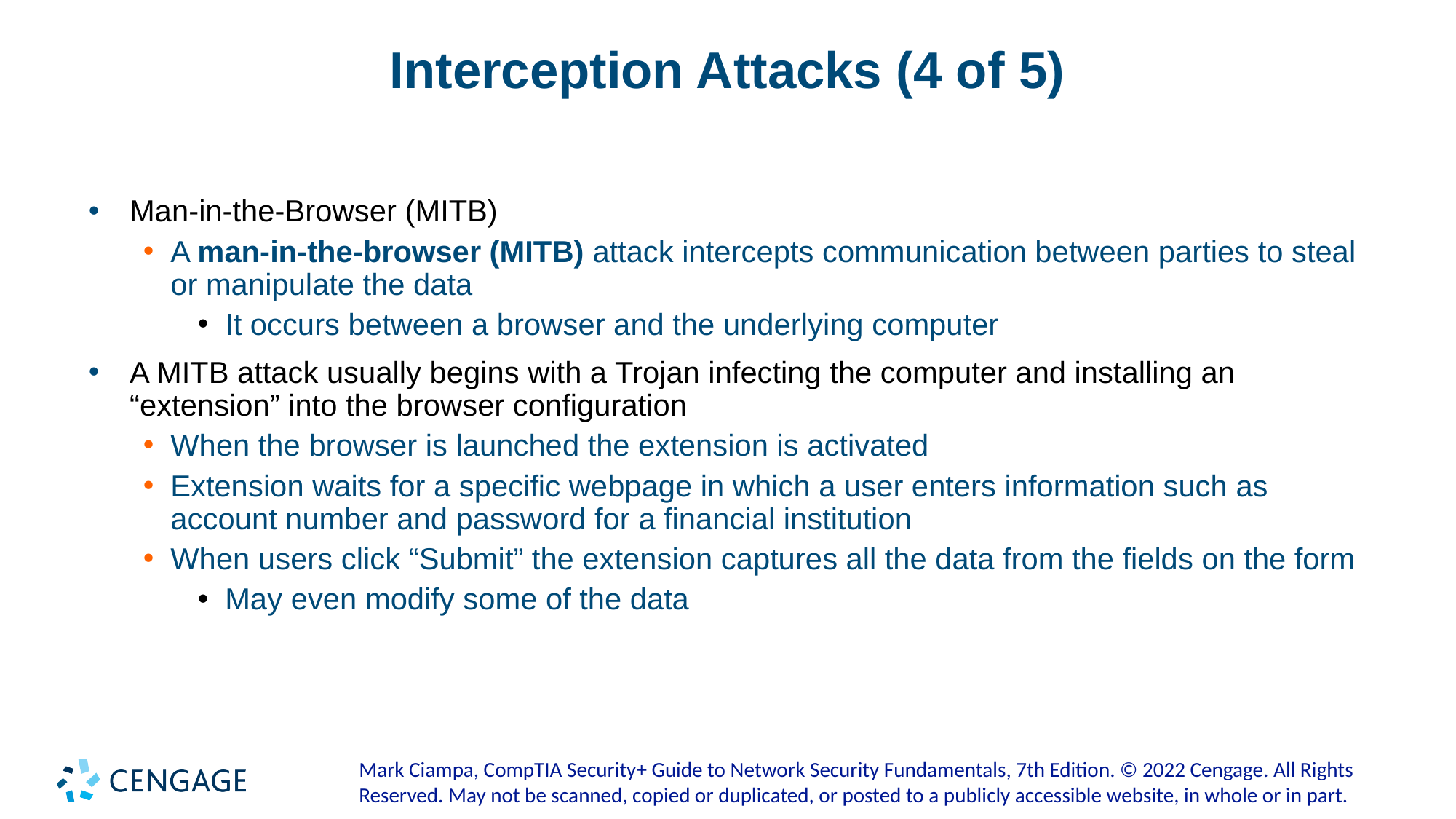

# Interception Attacks (4 of 5)
Man-in-the-Browser (MITB)
A man-in-the-browser (MITB) attack intercepts communication between parties to steal or manipulate the data
It occurs between a browser and the underlying computer
A MITB attack usually begins with a Trojan infecting the computer and installing an “extension” into the browser configuration
When the browser is launched the extension is activated
Extension waits for a specific webpage in which a user enters information such as account number and password for a financial institution
When users click “Submit” the extension captures all the data from the fields on the form
May even modify some of the data